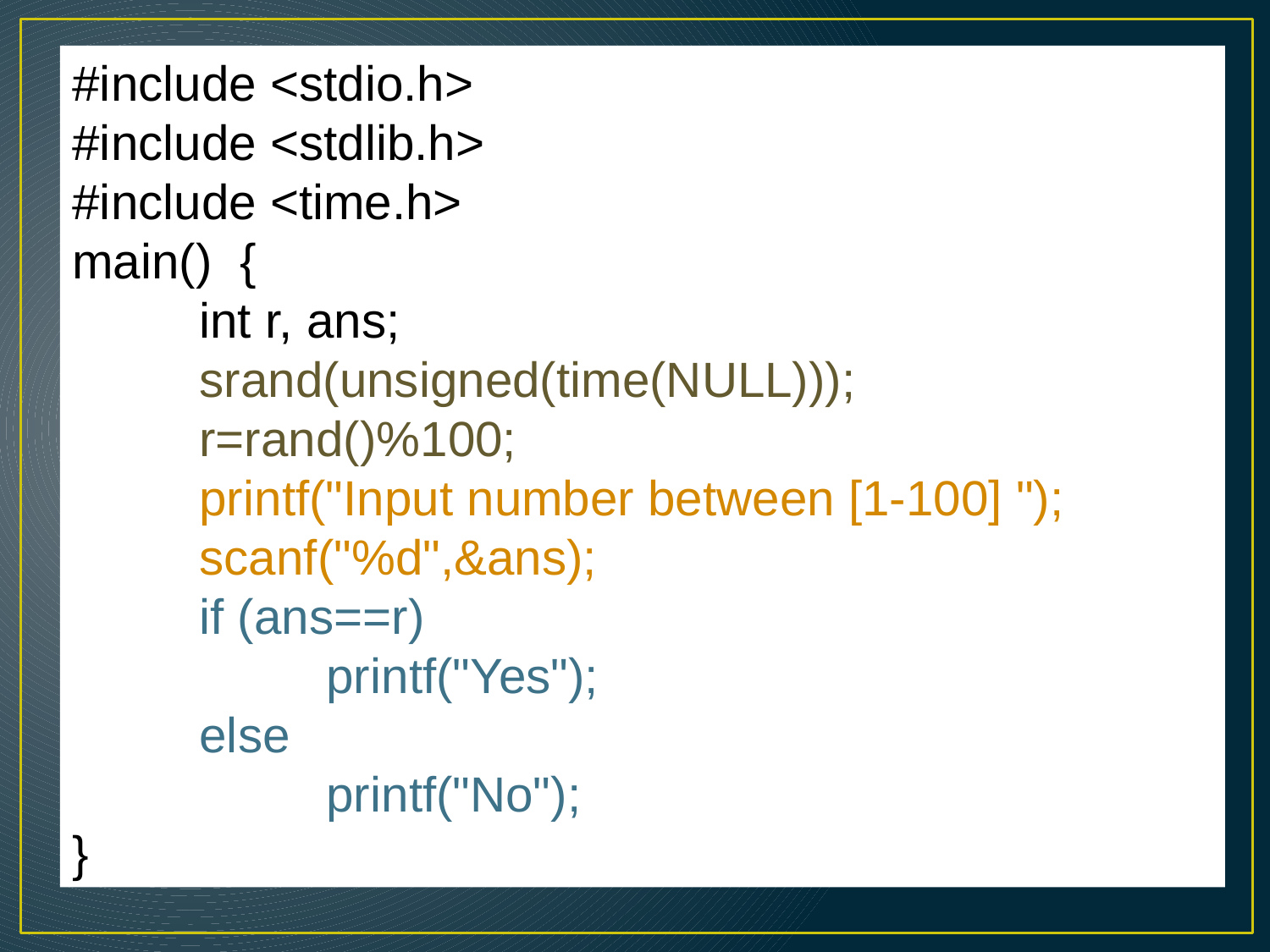

#include <stdio.h>
#include <stdlib.h>
#include <time.h>
main()  {
   	int r, ans;
   	srand(unsigned(time(NULL)));
	r=rand()%100;
	printf("Input number between [1-100] ");
	scanf("%d",&ans);
	if (ans==r)
		printf("Yes");
	else
		printf("No");
}